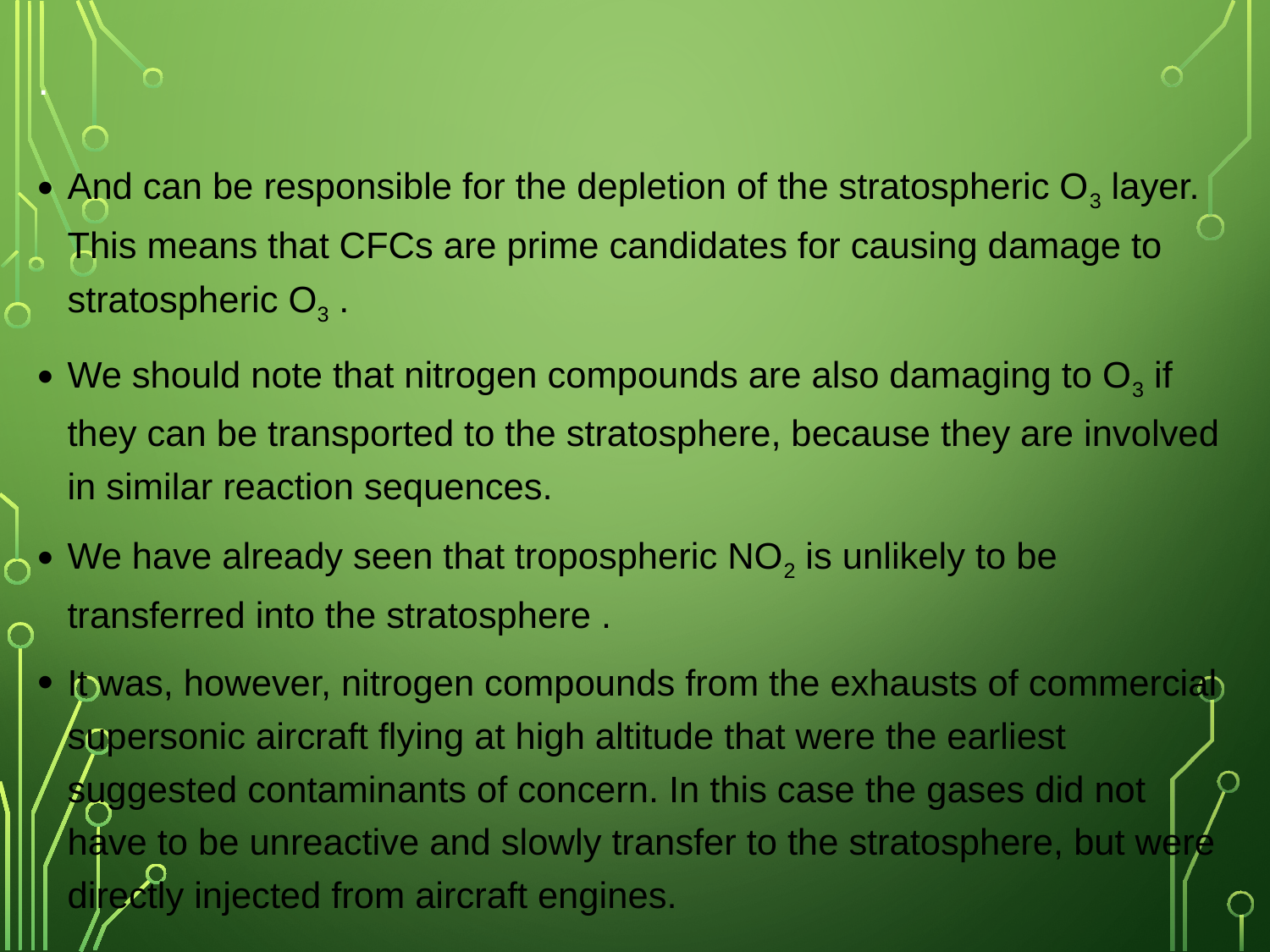

# .
And can be responsible for the depletion of the stratospheric O3 layer. This means that CFCs are prime candidates for causing damage to stratospheric O3 .
We should note that nitrogen compounds are also damaging to O3 if they can be transported to the stratosphere, because they are involved in similar reaction sequences.
We have already seen that tropospheric NO2 is unlikely to be transferred into the stratosphere .
It was, however, nitrogen compounds from the exhausts of commercial supersonic aircraft flying at high altitude that were the earliest suggested contaminants of concern. In this case the gases did not have to be unreactive and slowly transfer to the stratosphere, but were directly injected from aircraft engines.